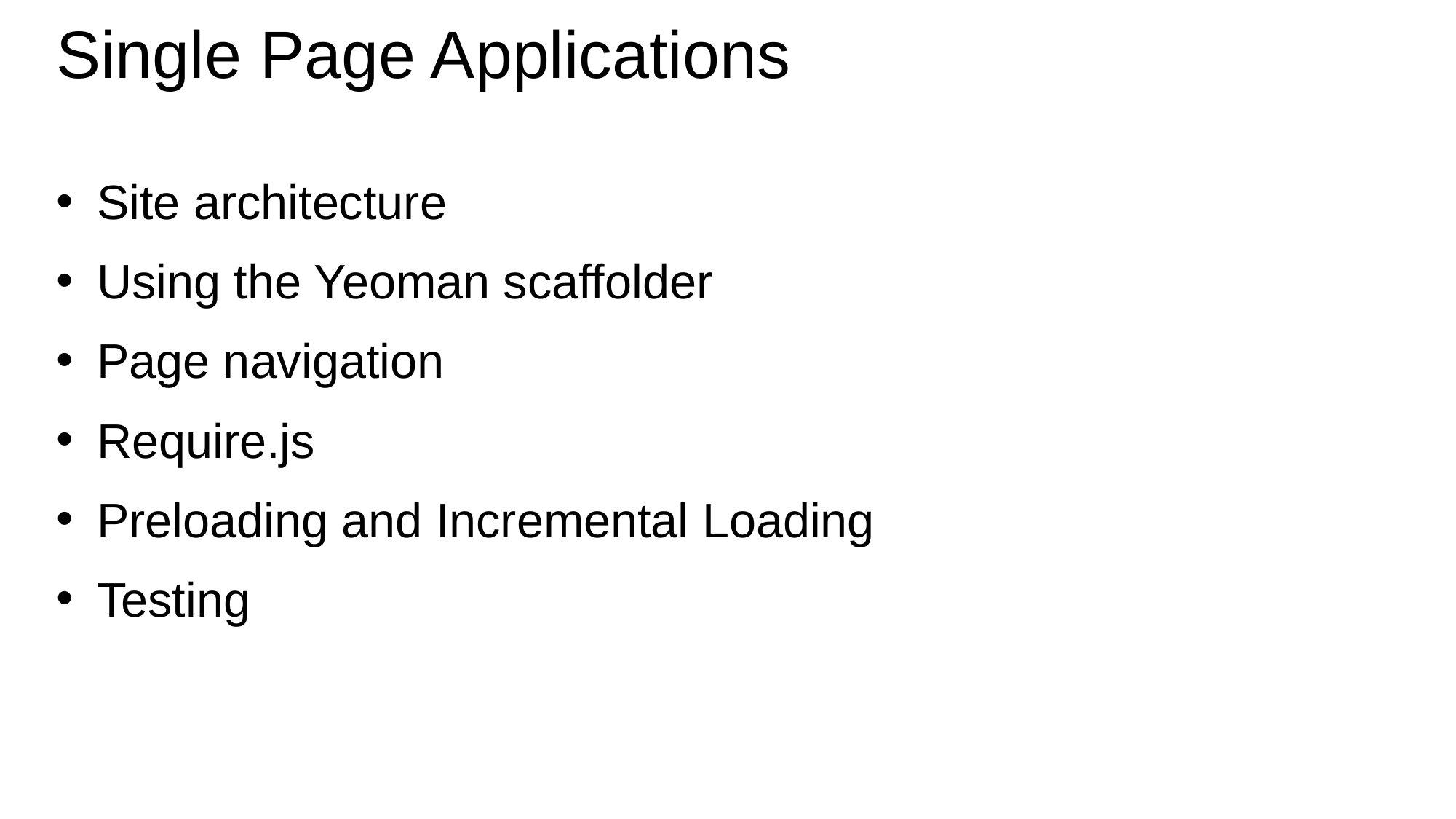

# Single Page Applications
Site architecture
Using the Yeoman scaffolder
Page navigation
Require.js
Preloading and Incremental Loading
Testing